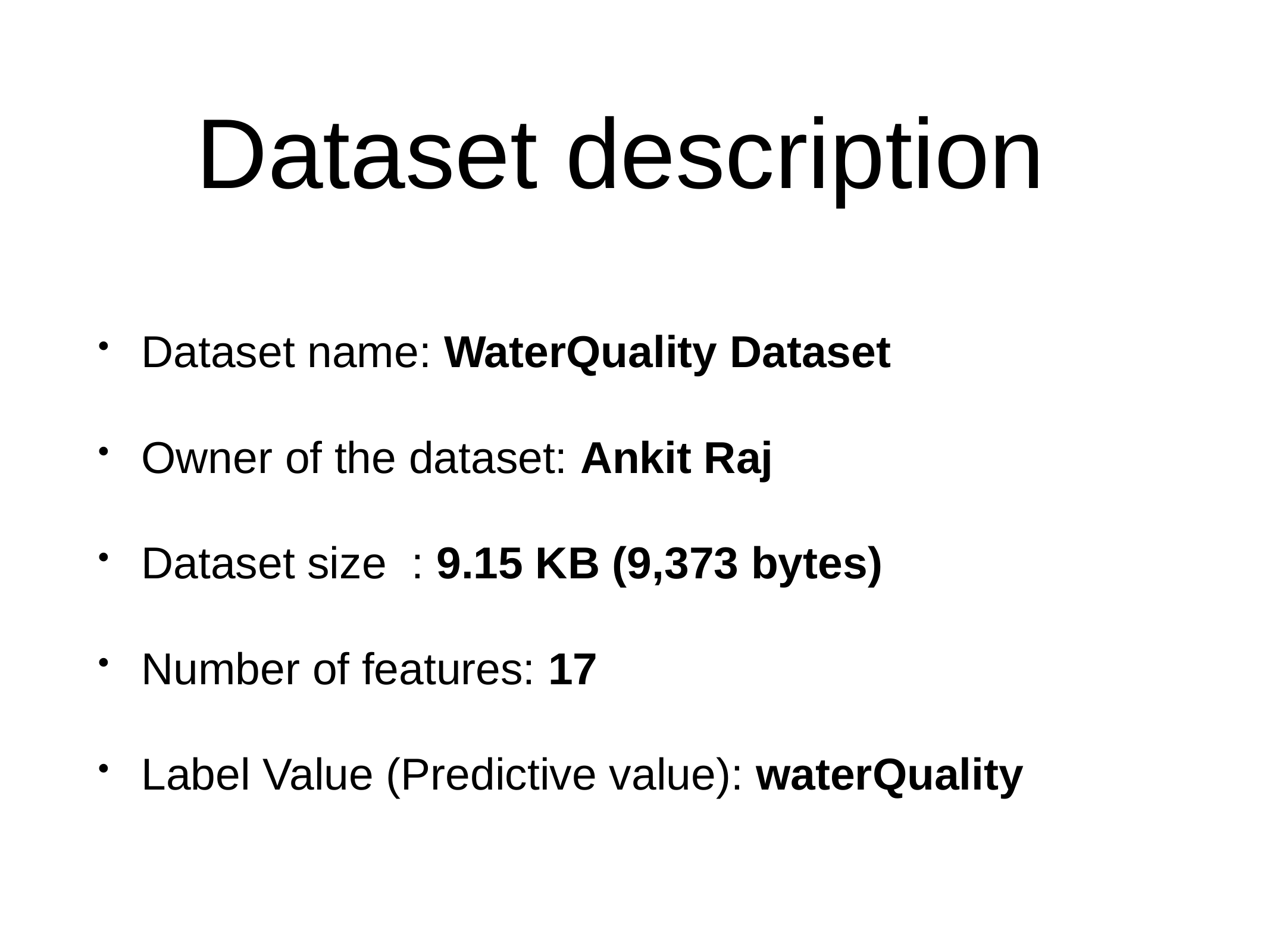

# Dataset description
Dataset name: WaterQuality Dataset
Owner of the dataset: Ankit Raj
Dataset size  : 9.15 KB (9,373 bytes)
Number of features: 17
Label Value (Predictive value): waterQuality